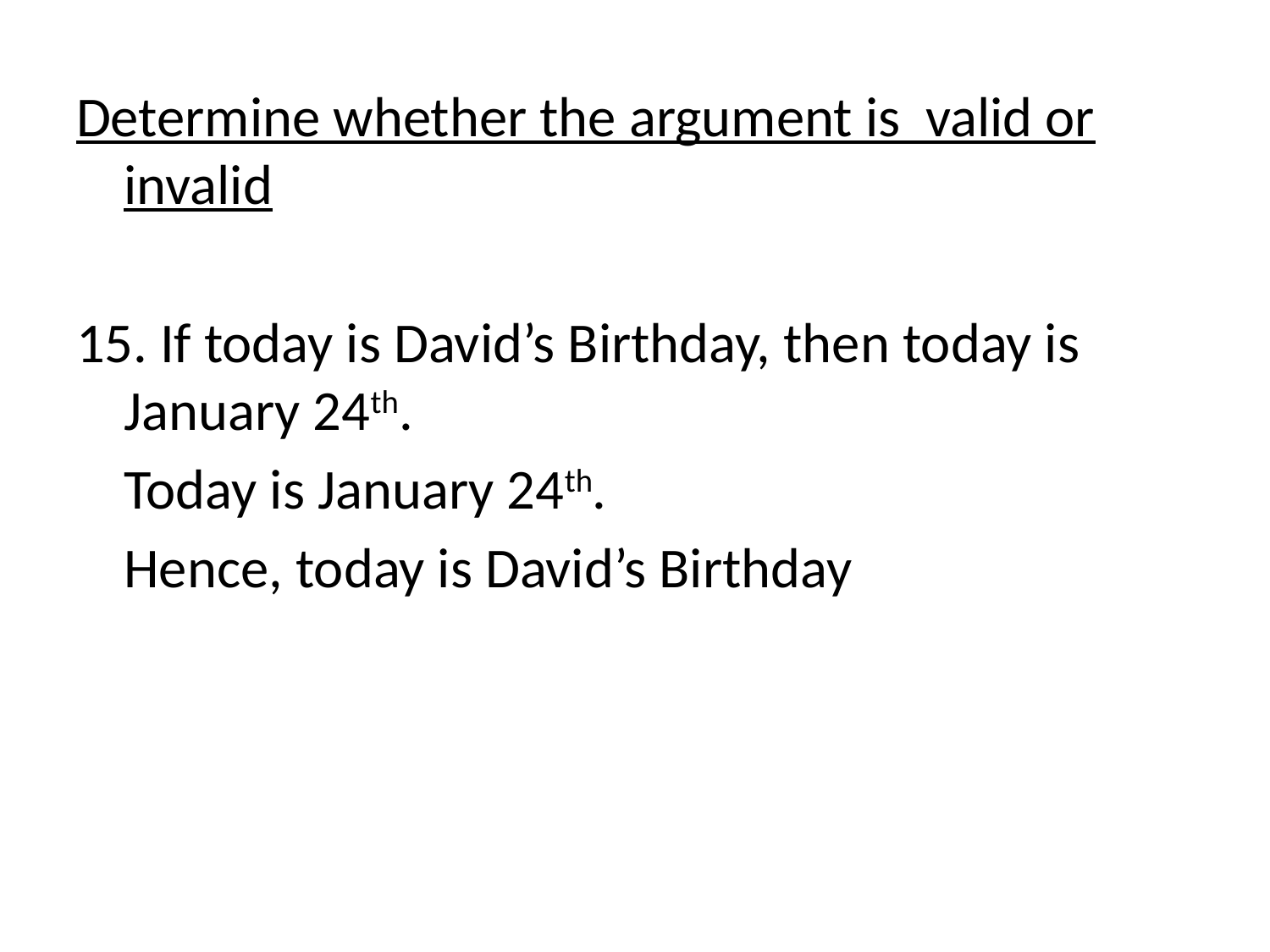

Determine whether the argument is  valid or invalid

15. If today is David’s Birthday, then today is January 24th.
	Today is January 24th.
	Hence, today is David’s Birthday